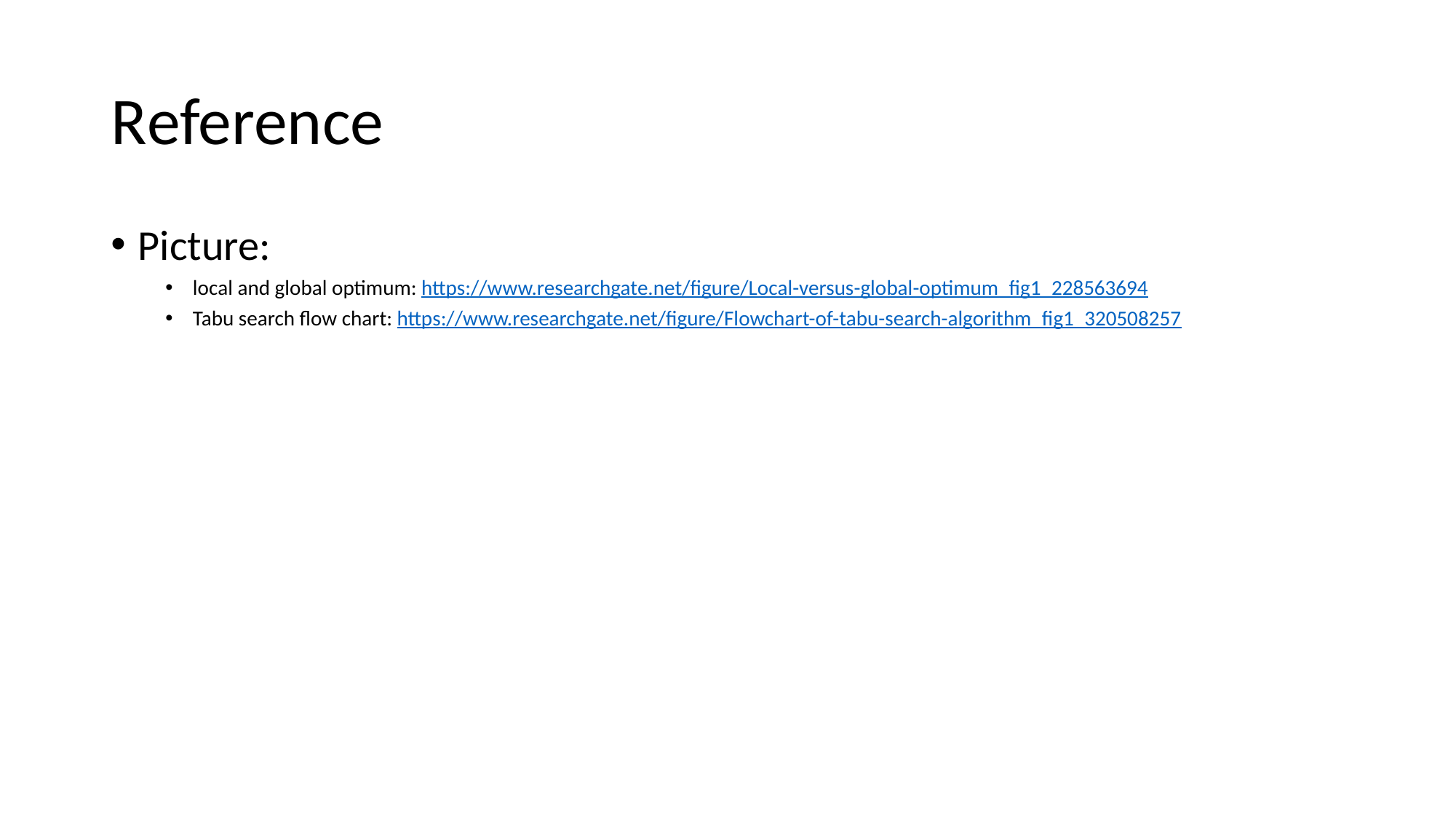

# Reference
Picture:
local and global optimum: https://www.researchgate.net/figure/Local-versus-global-optimum_fig1_228563694
Tabu search flow chart: https://www.researchgate.net/figure/Flowchart-of-tabu-search-algorithm_fig1_320508257